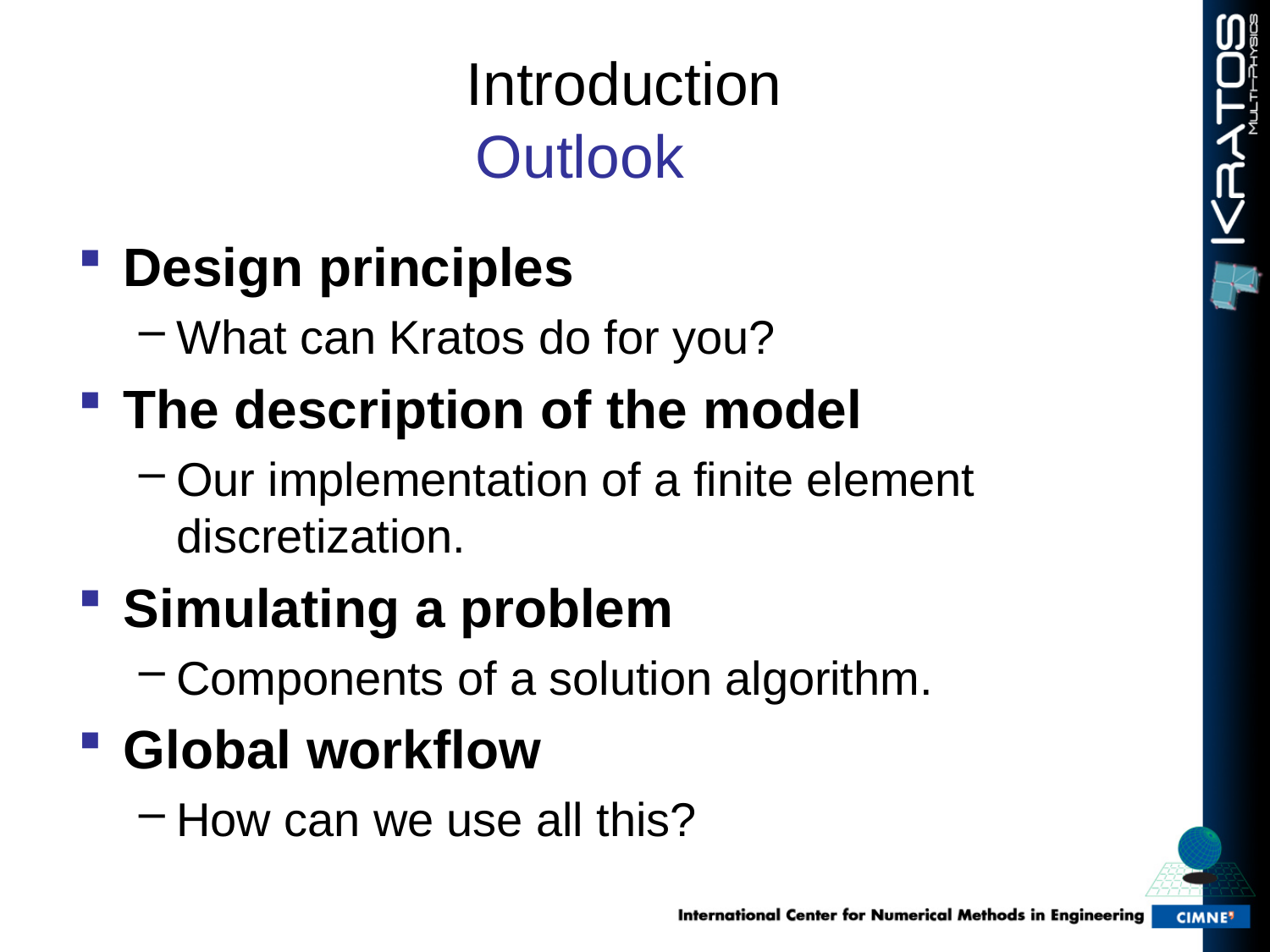

# Introduction Outlook
Design principles
What can Kratos do for you?
The description of the model
Our implementation of a finite element discretization.
Simulating a problem
Components of a solution algorithm.
Global workflow
How can we use all this?